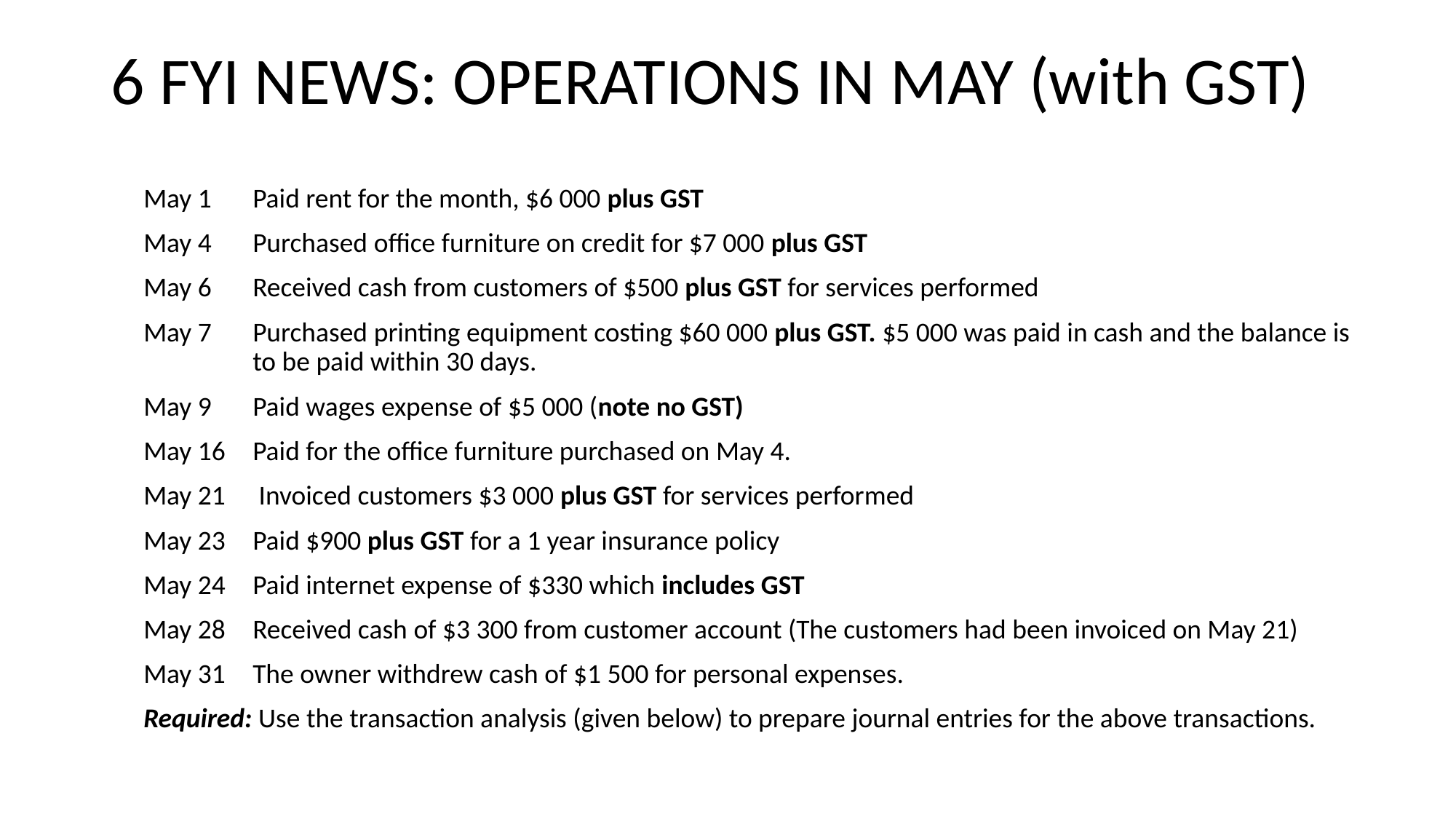

# 6 FYI NEWS: OPERATIONS IN MAY (with GST)

May 1	Paid rent for the month, $6 000 plus GST
May 4 	Purchased office furniture on credit for $7 000 plus GST
May 6	Received cash from customers of $500 plus GST for services performed
May 7	Purchased printing equipment costing $60 000 plus GST. $5 000 was paid in cash and the balance is 	to be paid within 30 days.
May 9	Paid wages expense of $5 000 (note no GST)
May 16  	Paid for the office furniture purchased on May 4.
May 21 	 Invoiced customers $3 000 plus GST for services performed
May 23	Paid $900 plus GST for a 1 year insurance policy
May 24	Paid internet expense of $330 which includes GST
May 28 	Received cash of $3 300 from customer account (The customers had been invoiced on May 21)
May 31	The owner withdrew cash of $1 500 for personal expenses.
Required: Use the transaction analysis (given below) to prepare journal entries for the above transactions.